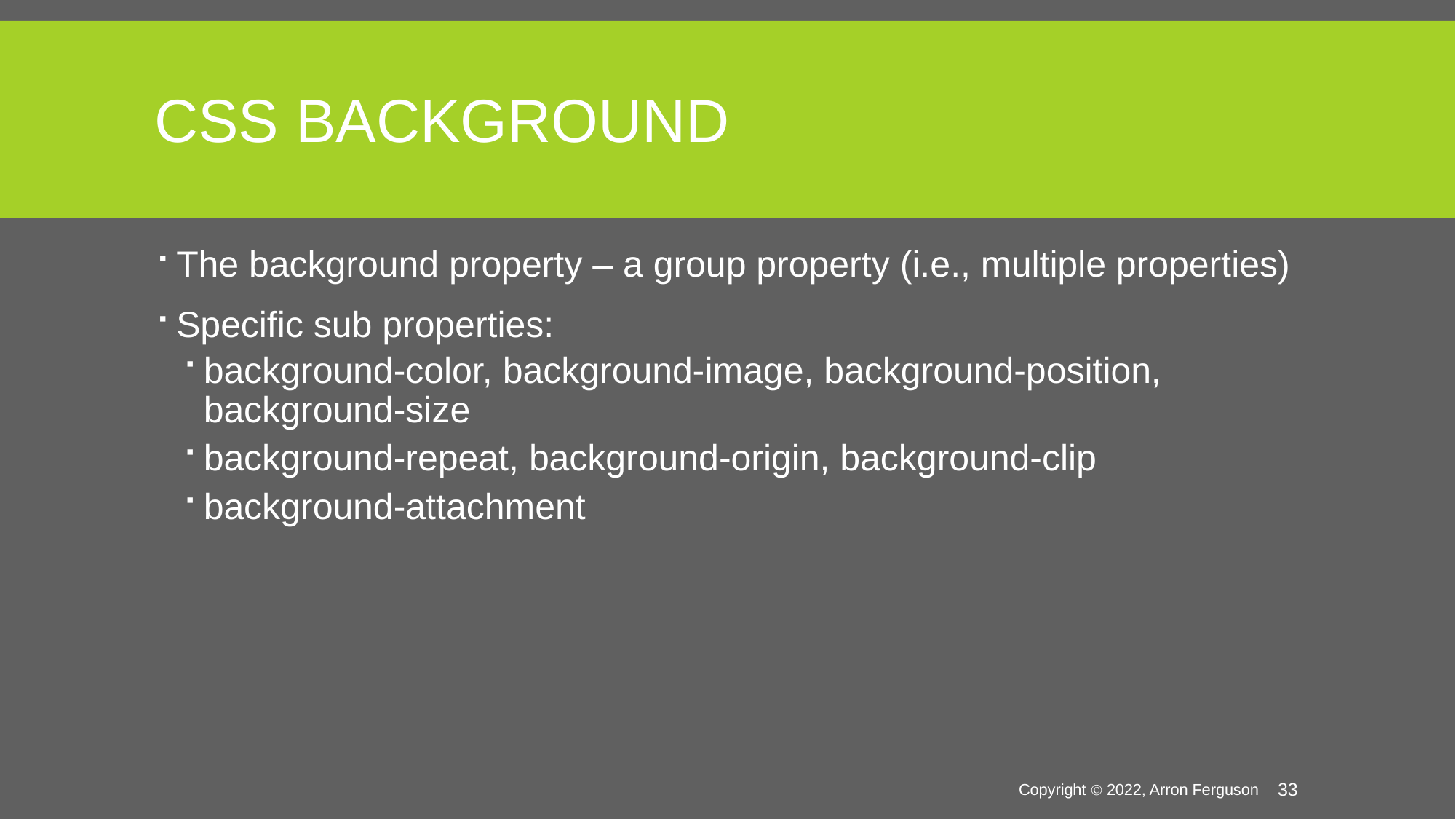

# CSS Background
The background property – a group property (i.e., multiple properties)
Specific sub properties:
background-color, background-image, background-position, background-size
background-repeat, background-origin, background-clip
background-attachment
Copyright Ⓒ 2022, Arron Ferguson
33